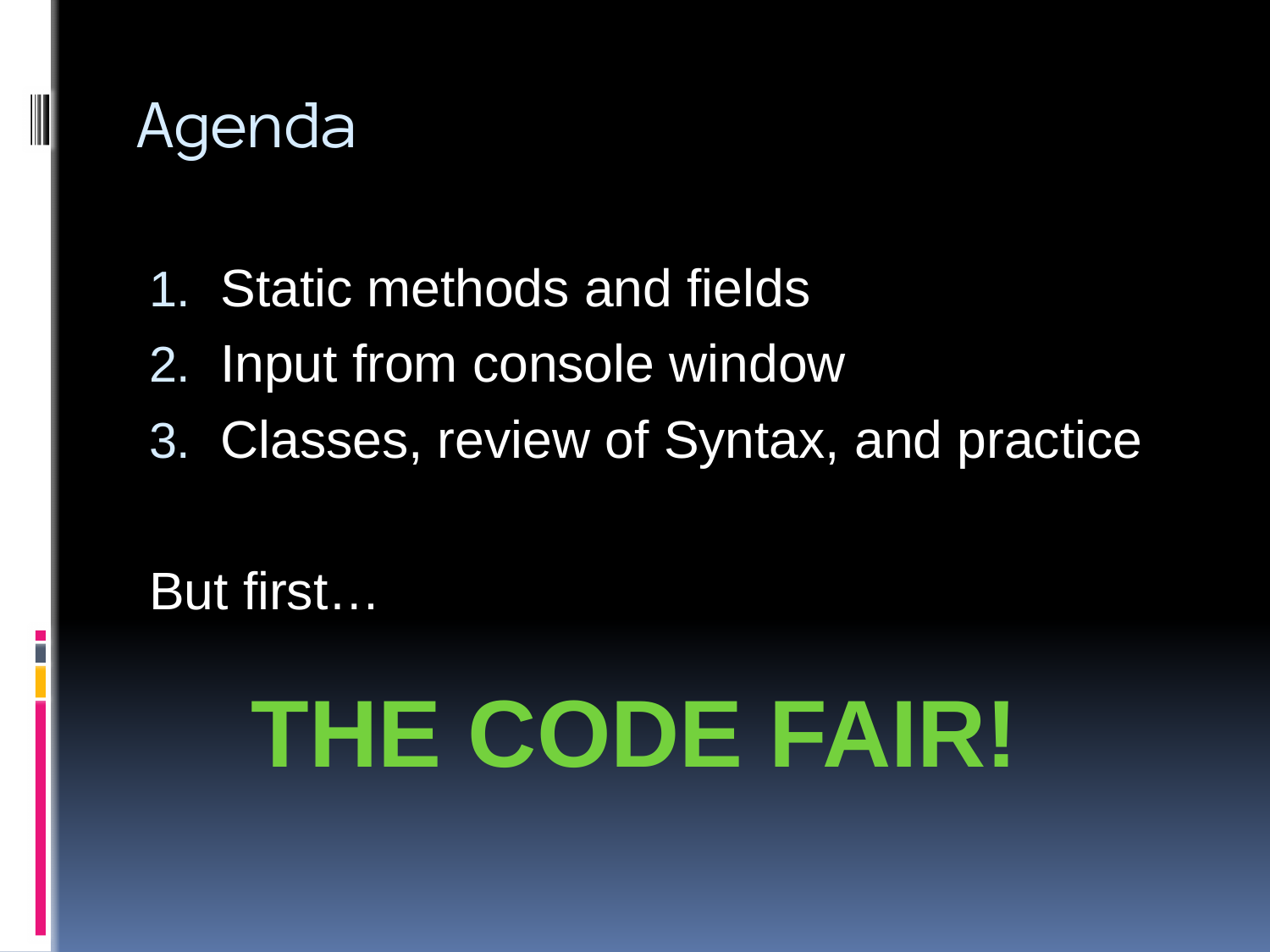

# Agenda
Static methods and fields
Input from console window
Classes, review of Syntax, and practice

But first…
THE CODE FAIR!